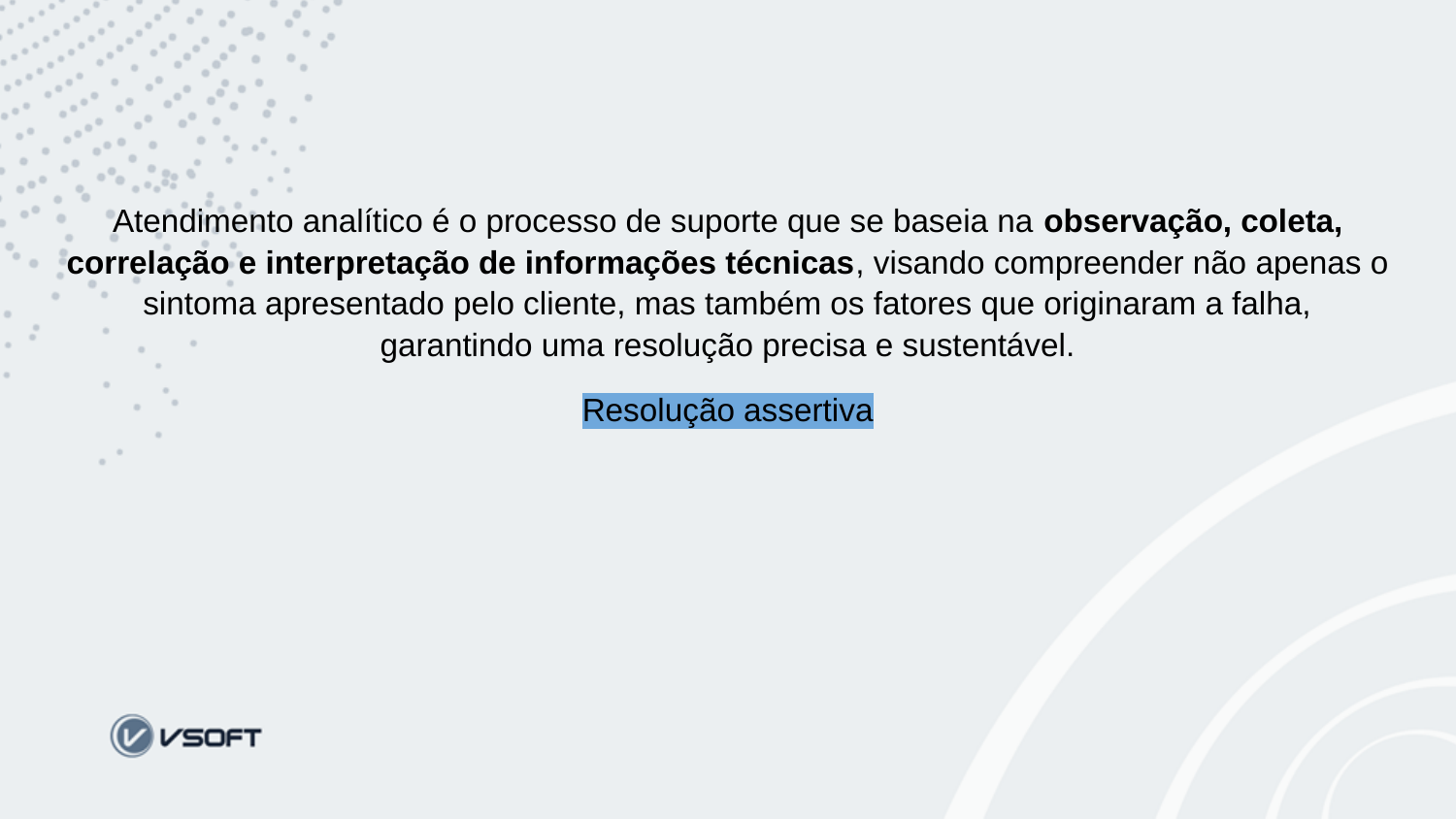

Atendimento analítico é o processo de suporte que se baseia na observação, coleta, correlação e interpretação de informações técnicas, visando compreender não apenas o sintoma apresentado pelo cliente, mas também os fatores que originaram a falha, garantindo uma resolução precisa e sustentável.
Resolução assertiva